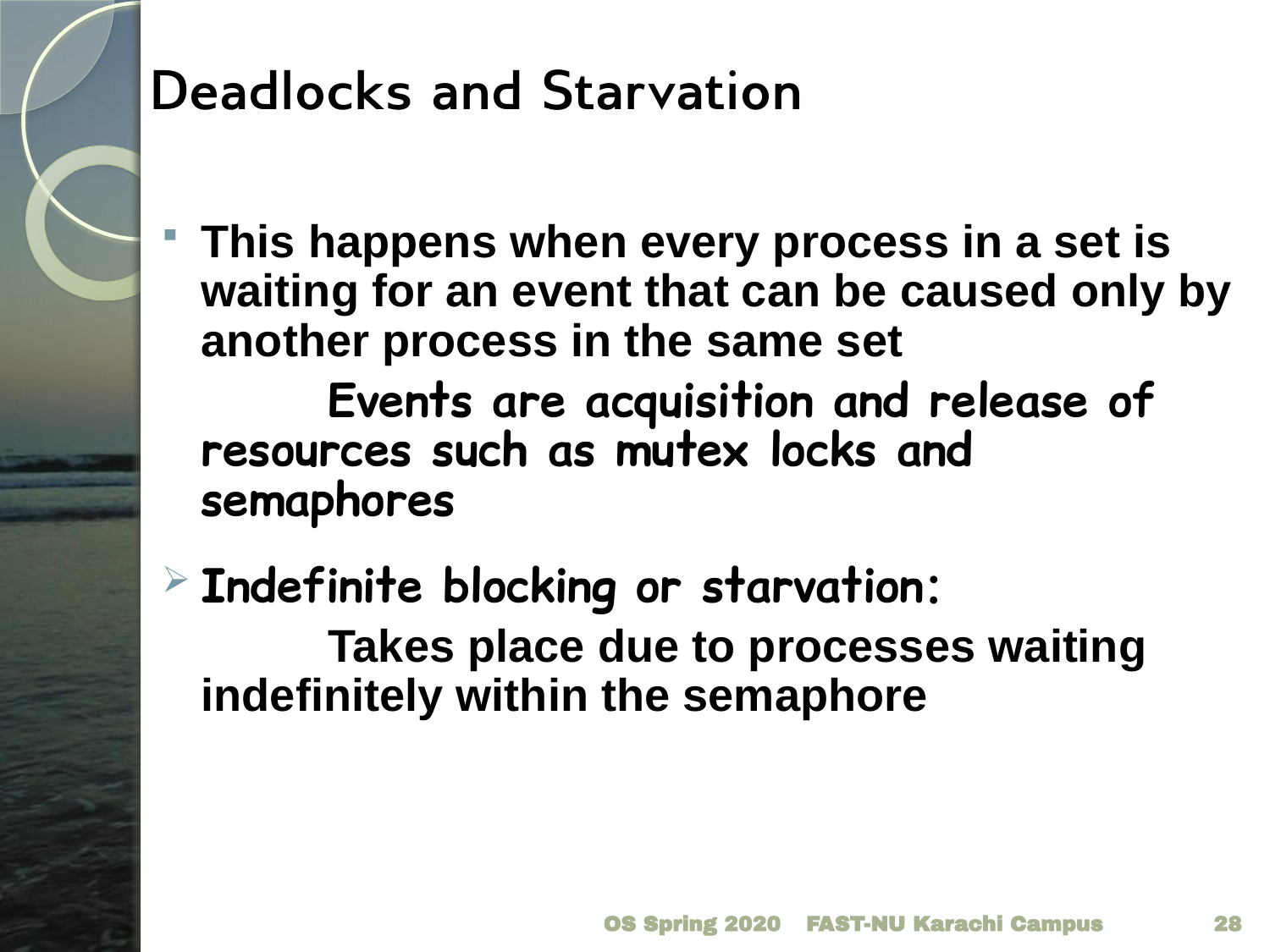

Deadlocks and Starvation
This happens when every process in a set is waiting for an event that can be caused only by another process in the same set
		Events are acquisition and release of 	resources such as mutex locks and 	semaphores

Indefinite blocking or starvation:
		Takes place due to processes waiting 	indefinitely within the semaphore
OS Spring 2020
FAST-NU Karachi Campus
28